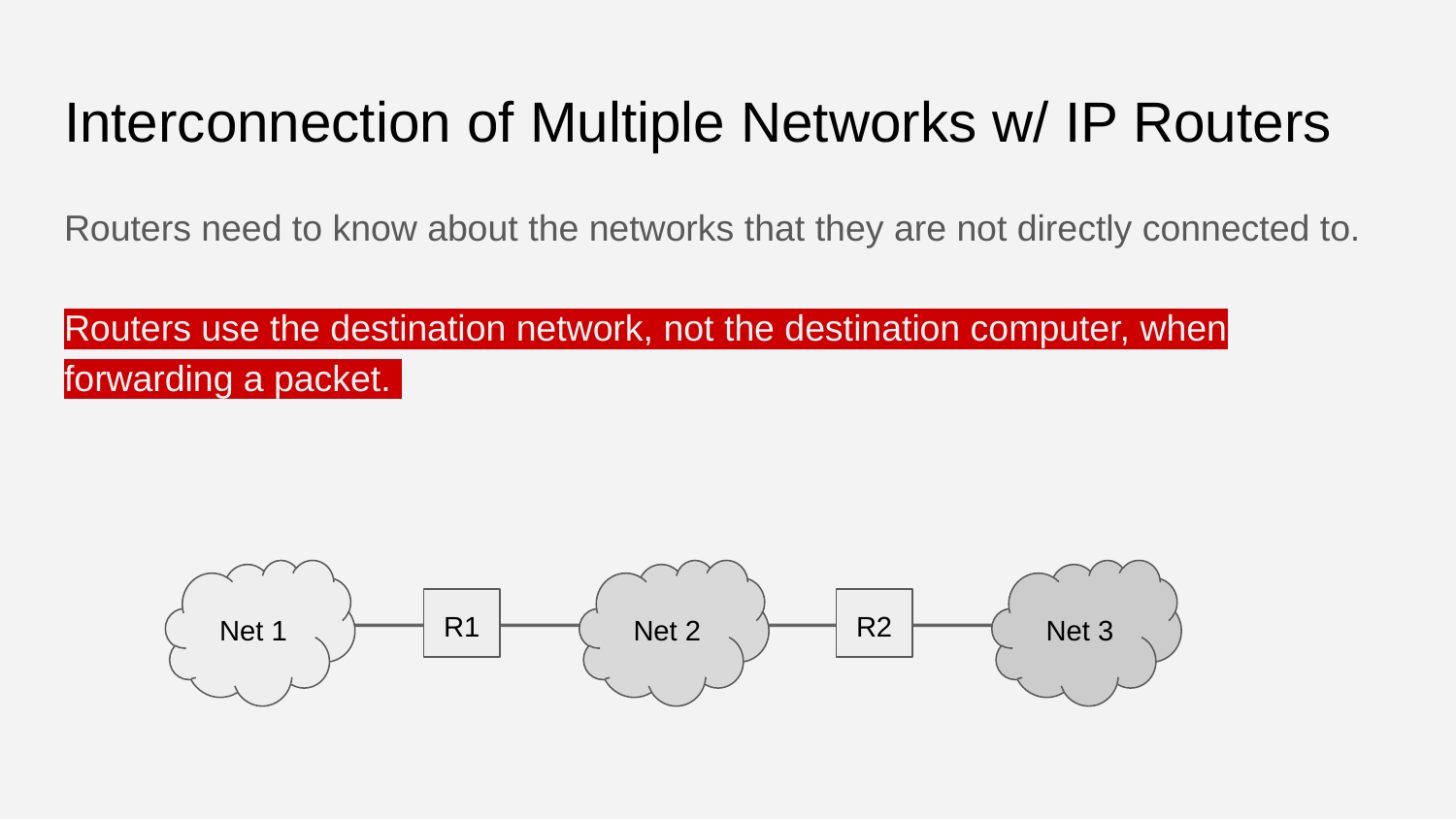

# Interconnection of Multiple Networks w/ IP Routers
Routers need to know about the networks that they are not directly connected to.
Routers use the destination network, not the destination computer, when forwarding a packet.
 Net 1
 Net 2
 Net 3

R1
R2